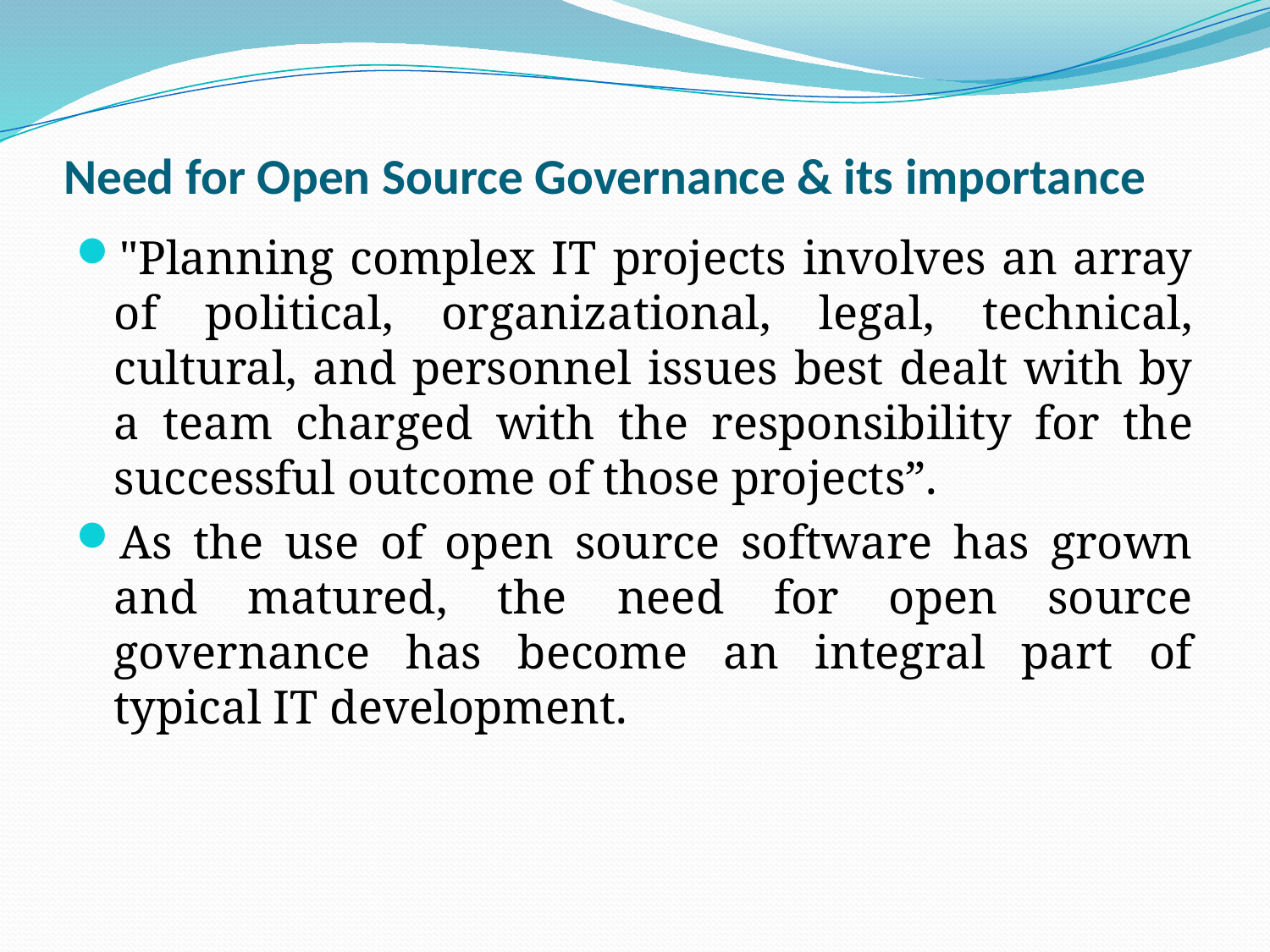

# Need for Open Source Governance & its importance

"Planning complex IT projects involves an array of political, organizational, legal, technical, cultural, and personnel issues best dealt with by a team charged with the responsibility for the successful outcome of those projects”.
As the use of open source software has grown and matured, the need for open source governance has become an integral part of typical IT development.